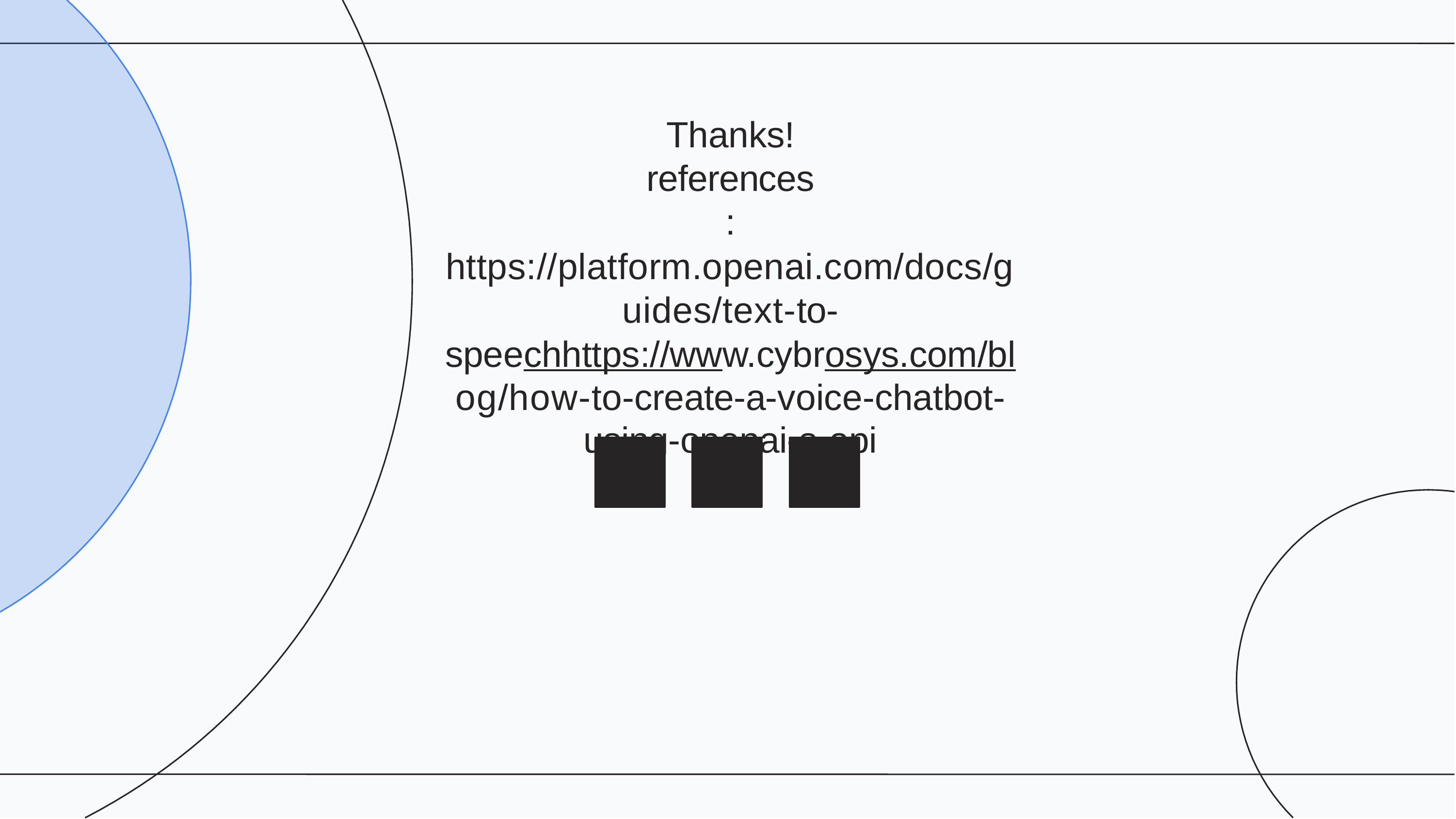

Thanks! references :
https://platform.openai.com/docs/g uides/text-to-
speechhttps://www.cybrosys.com/bl og/how-to-create-a-voice-chatbot-
using-openai-s-api